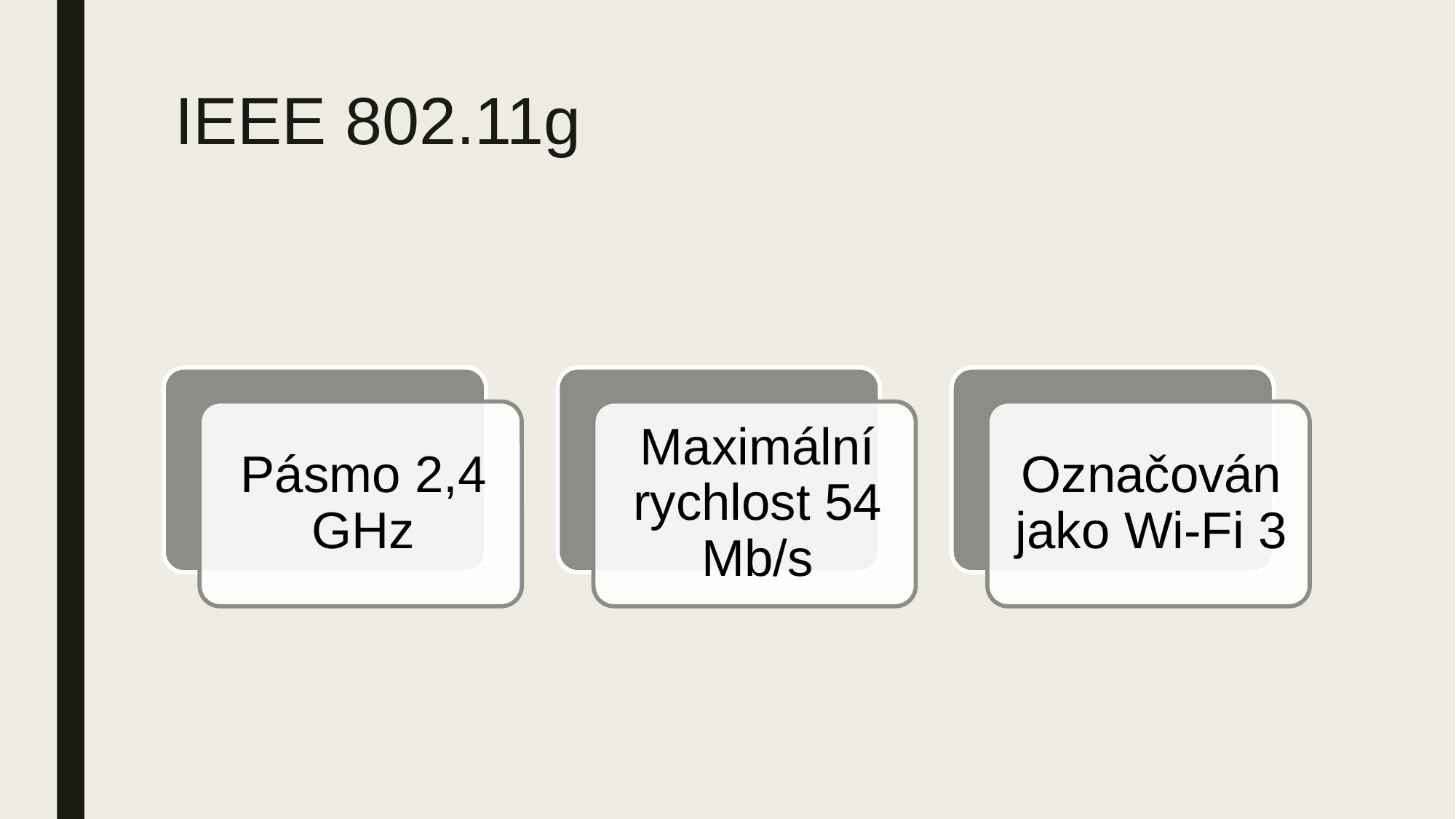

# IEEE 802.11g
Pásmo 2,4 GHz
Maximální rychlost 54 Mb/s
Označován jako Wi-Fi 3